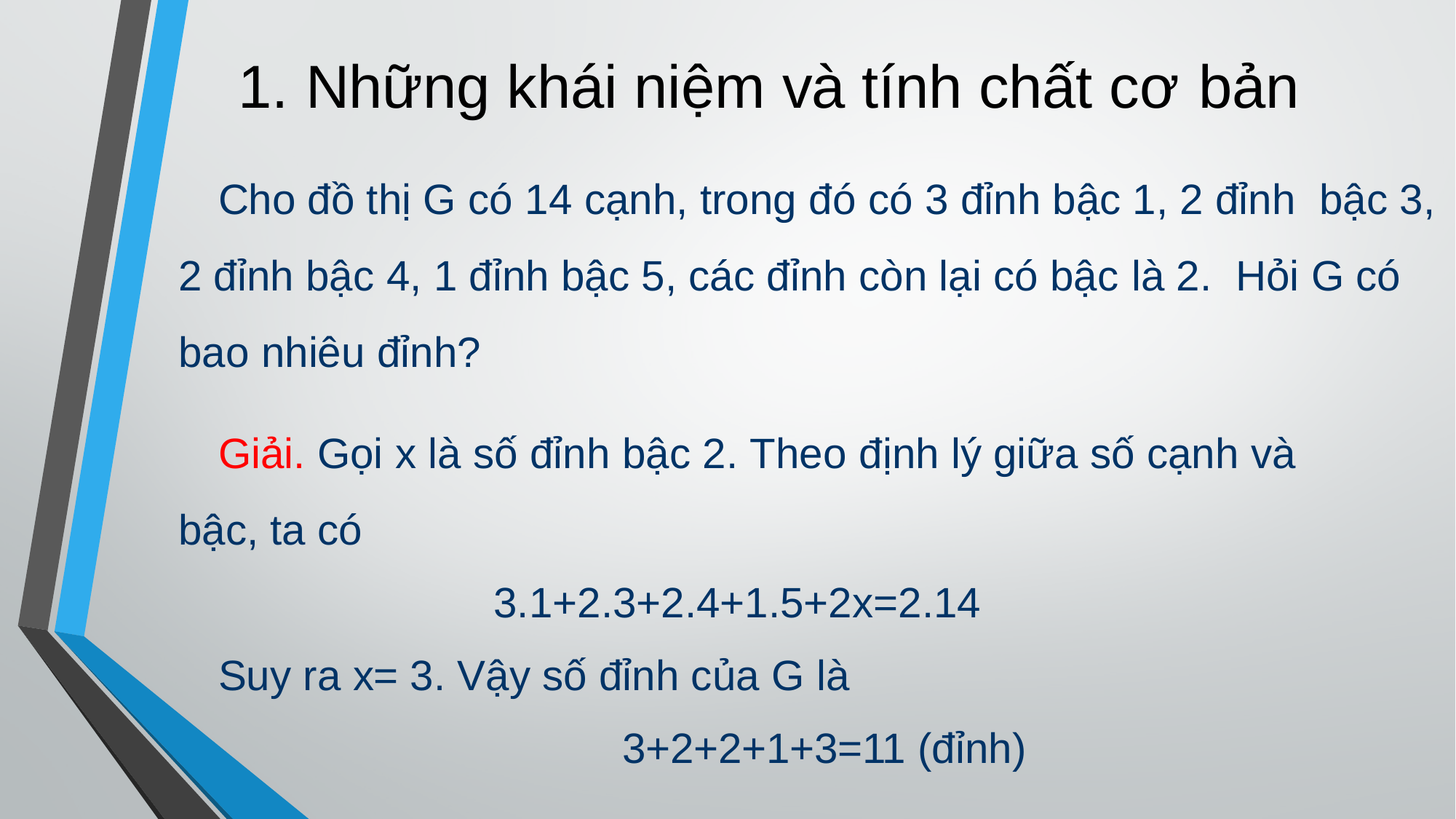

# 1. Những khái niệm và tính chất cơ bản
Cho đồ thị G có 14 cạnh, trong đó có 3 đỉnh bậc 1, 2 đỉnh  bậc 3, 2 đỉnh bậc 4, 1 đỉnh bậc 5, các đỉnh còn lại có bậc là 2.  Hỏi G có bao nhiêu đỉnh?
Giải. Gọi x là số đỉnh bậc 2. Theo định lý giữa số cạnh và  bậc, ta có
3.1+2.3+2.4+1.5+2x=2.14
Suy ra x= 3. Vậy số đỉnh của G là
3+2+2+1+3=11 (đỉnh)